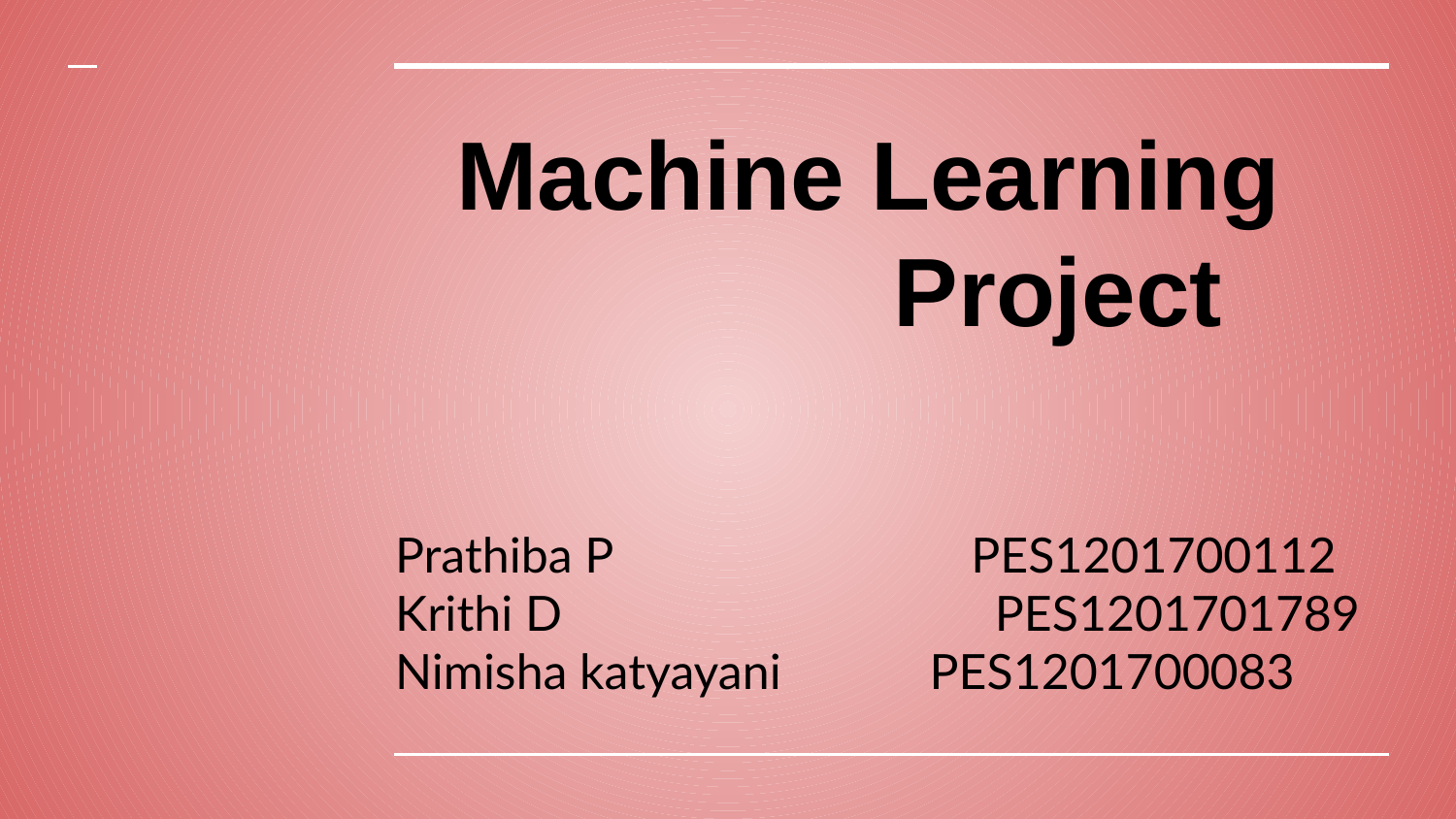

# Machine Learning
			Project
Prathiba P                             PES1201700112
Krithi D                                   PES1201701789
Nimisha katyayani            PES1201700083